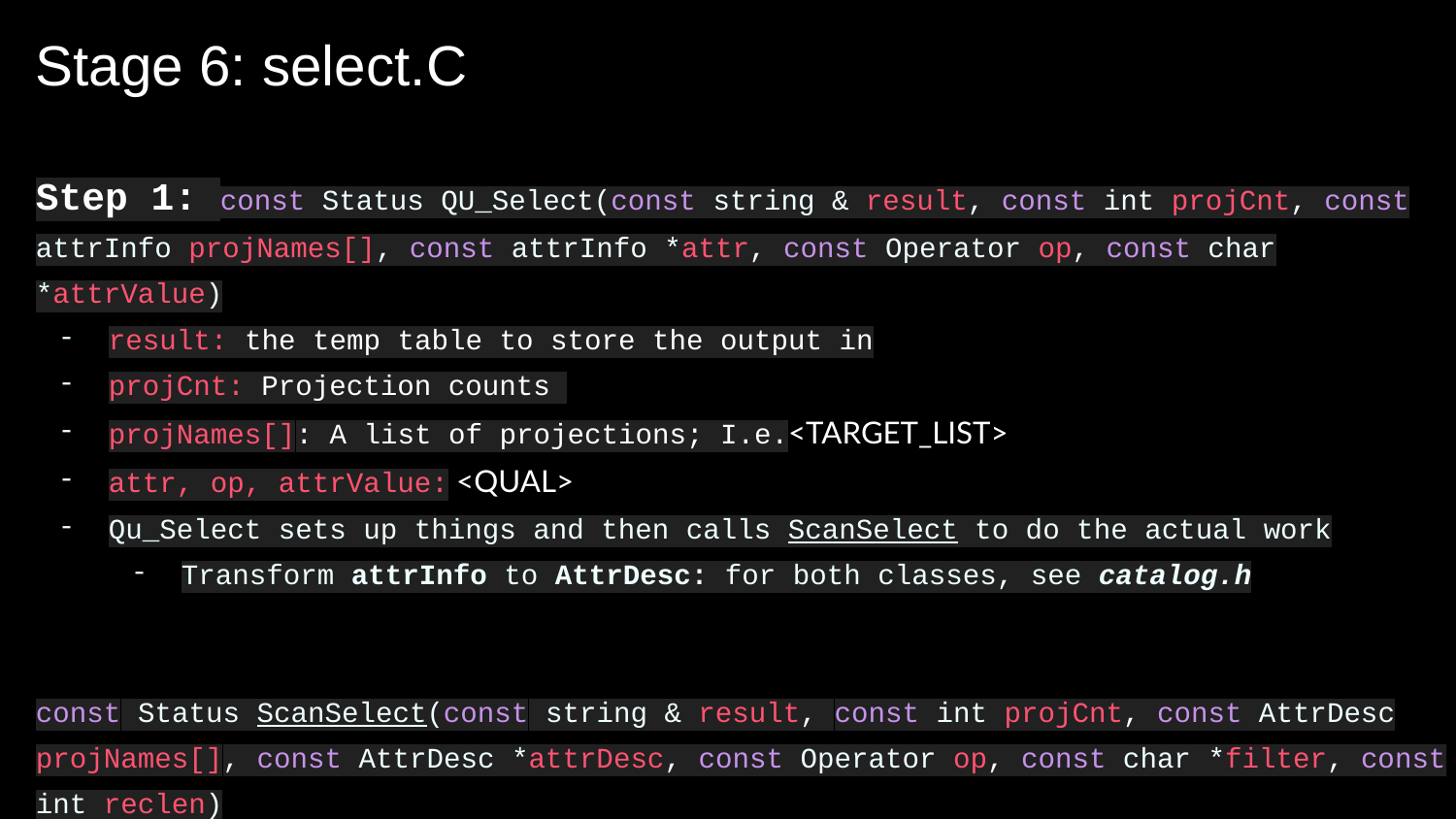

Stage 6: select.C
Step 1: const Status QU_Select(const string & result, const int projCnt, const attrInfo projNames[], const attrInfo *attr, const Operator op, const char *attrValue)
result: the temp table to store the output in
projCnt: Projection counts
projNames[]: A list of projections; I.e.<TARGET_LIST>
attr, op, attrValue: <QUAL>
Qu_Select sets up things and then calls ScanSelect to do the actual work
Transform attrInfo to AttrDesc: for both classes, see catalog.h

const Status ScanSelect(const string & result, const int projCnt, const AttrDesc projNames[], const AttrDesc *attrDesc, const Operator op, const char *filter, const int reclen)